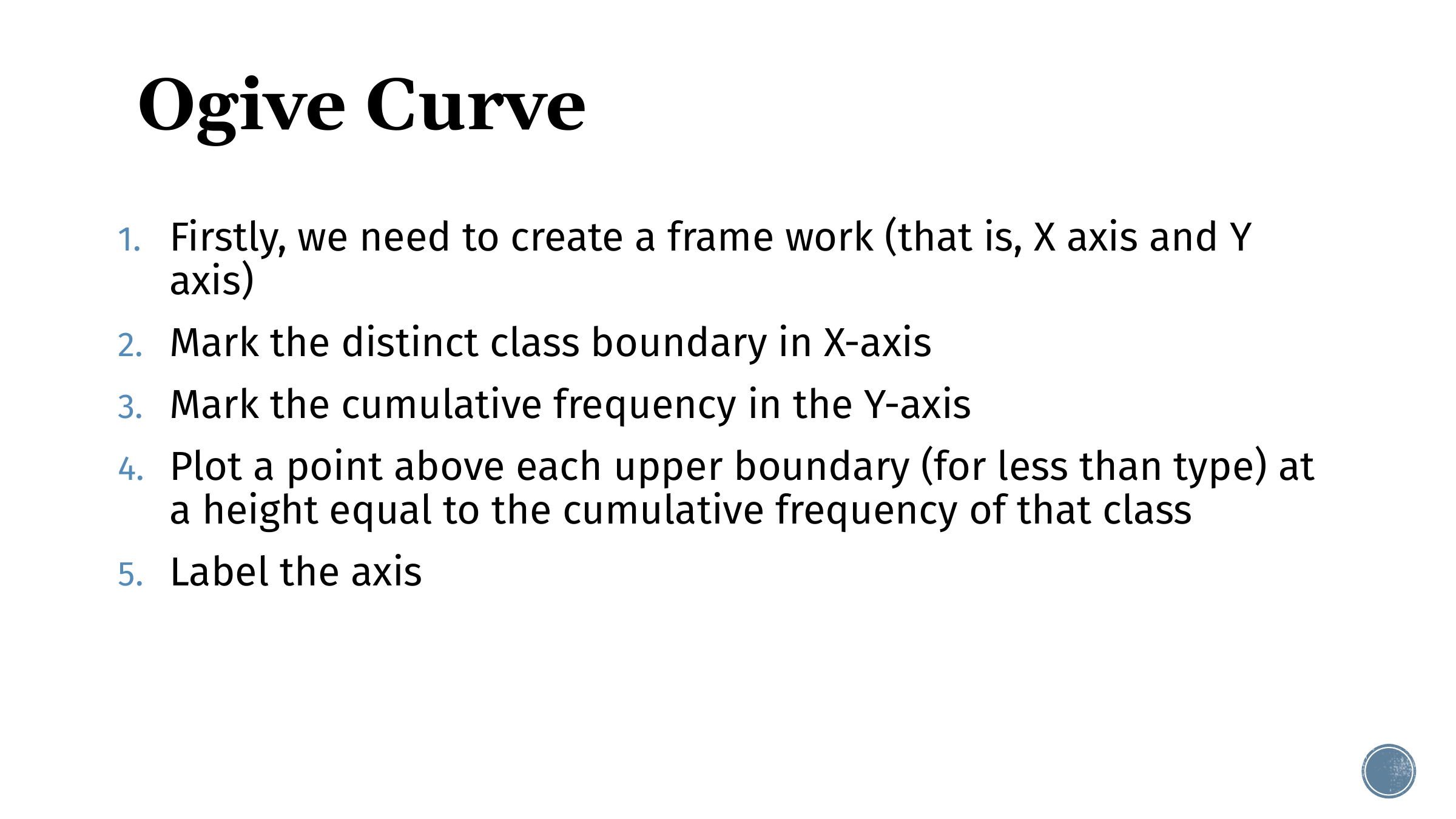

# Ogive Curve
Firstly, we need to create a frame work (that is, X axis and Y axis)
Mark the distinct class boundary in X-axis
Mark the cumulative frequency in the Y-axis
Plot a point above each upper boundary (for less than type) at a height equal to the cumulative frequency of that class
Label the axis